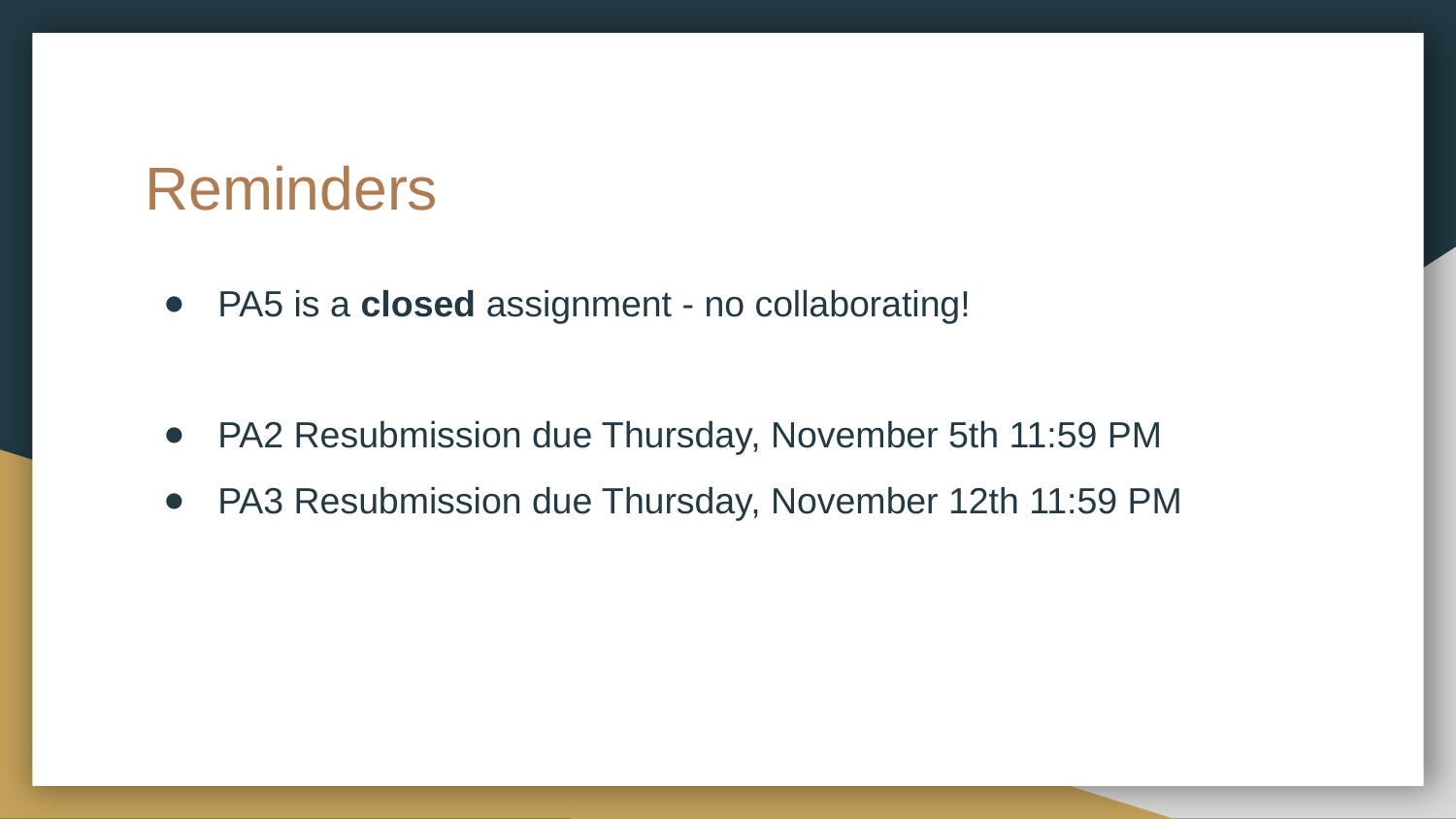

# Reminders
PA5 is a closed assignment - no collaborating!

PA2 Resubmission due Thursday, November 5th 11:59 PM
PA3 Resubmission due Thursday, November 12th 11:59 PM